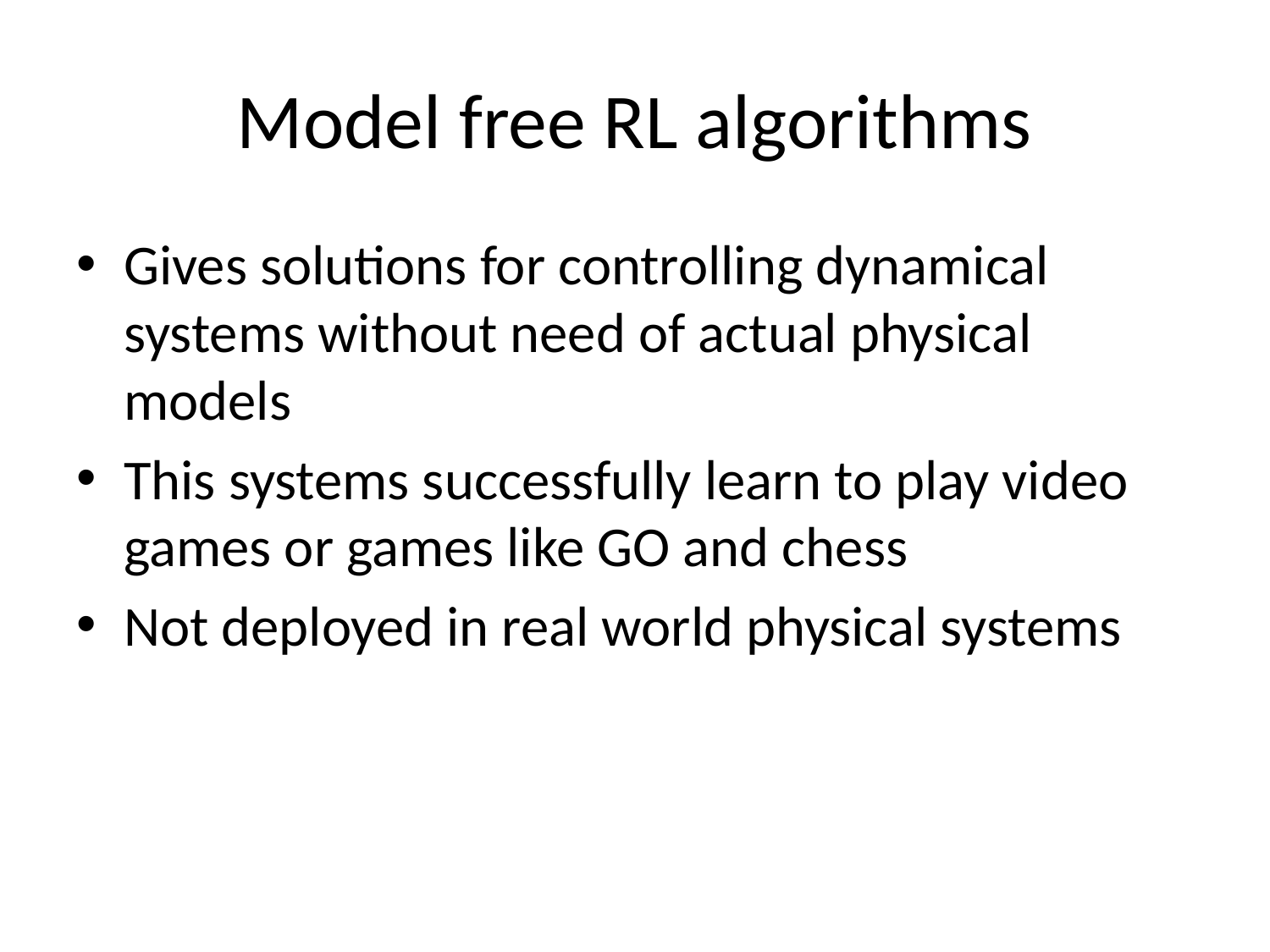

# Model free RL algorithms
Gives solutions for controlling dynamical systems without need of actual physical models
This systems successfully learn to play video games or games like GO and chess
Not deployed in real world physical systems